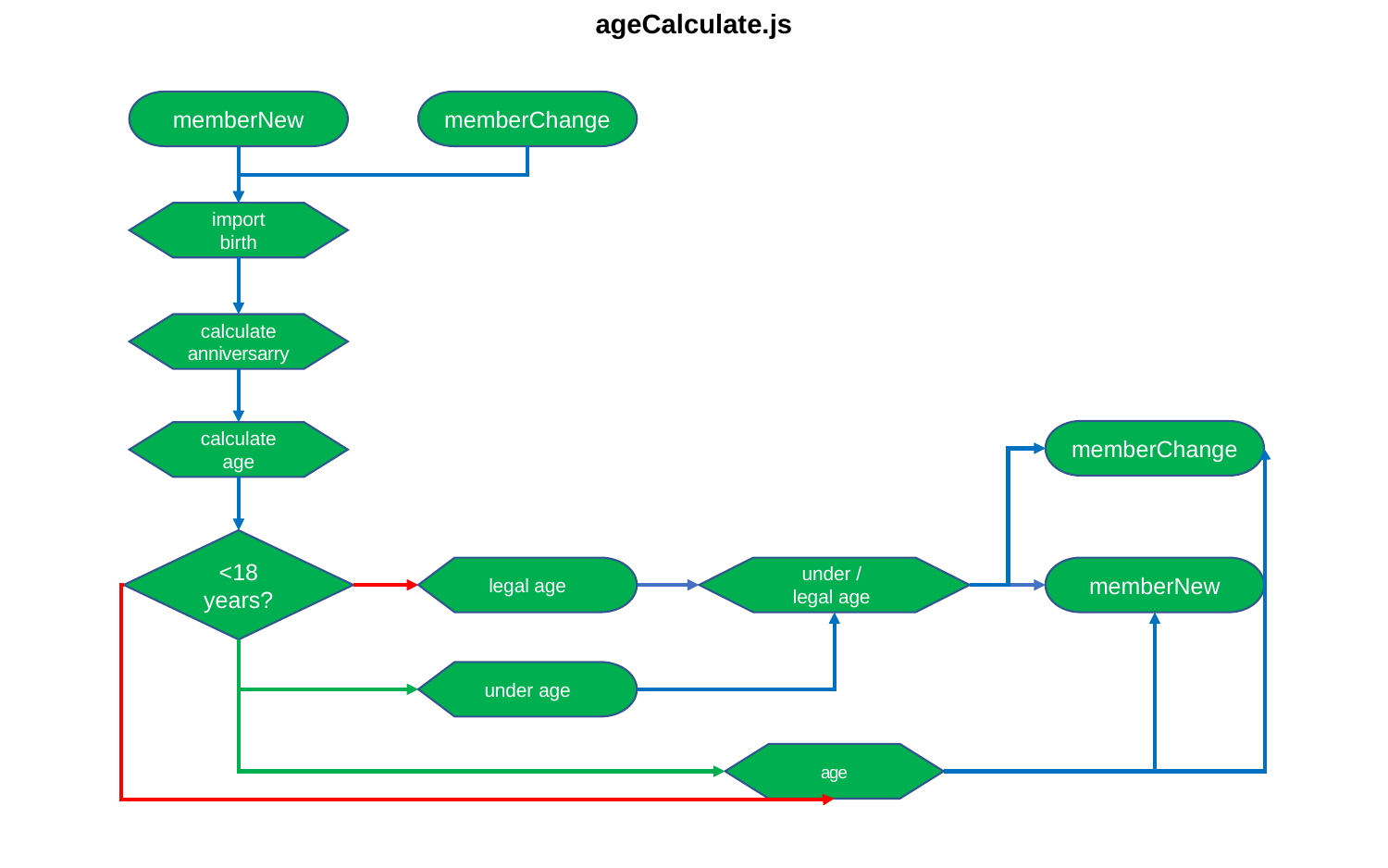

ageCalculate.js
memberNew
memberChange
import
birth
calculate anniversarry
memberChange
calculate age
<18 years?
legal age
under /
legal age
memberNew
under age
age